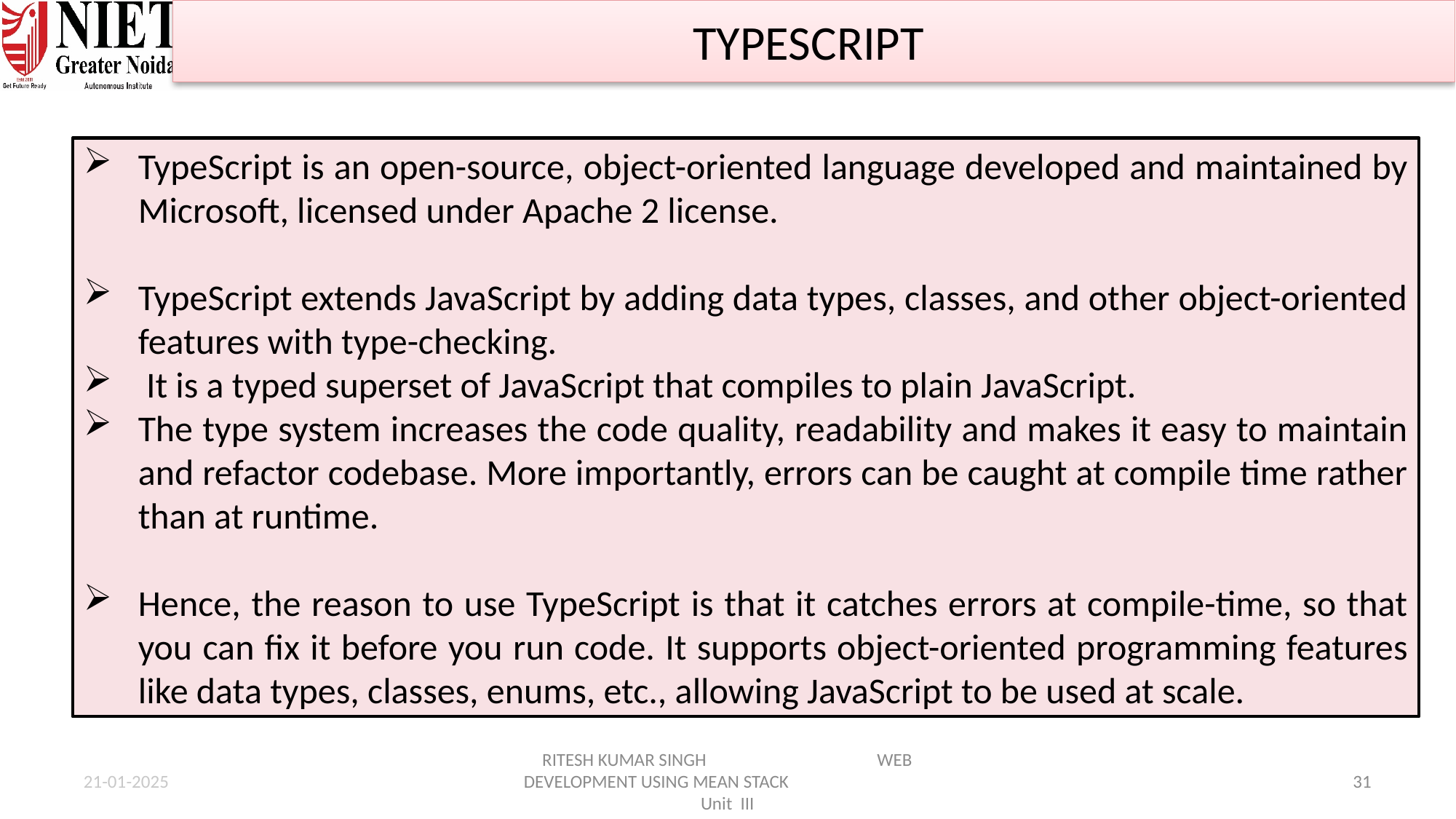

TYPESCRIPT
TypeScript is an open-source, object-oriented language developed and maintained by Microsoft, licensed under Apache 2 license.

TypeScript extends JavaScript by adding data types, classes, and other object-oriented features with type-checking.
 It is a typed superset of JavaScript that compiles to plain JavaScript.
The type system increases the code quality, readability and makes it easy to maintain and refactor codebase. More importantly, errors can be caught at compile time rather than at runtime.

Hence, the reason to use TypeScript is that it catches errors at compile-time, so that you can fix it before you run code. It supports object-oriented programming features like data types, classes, enums, etc., allowing JavaScript to be used at scale.

21-01-2025
RITESH KUMAR SINGH                                         WEB DEVELOPMENT USING MEAN STACK                                   Unit  III
31